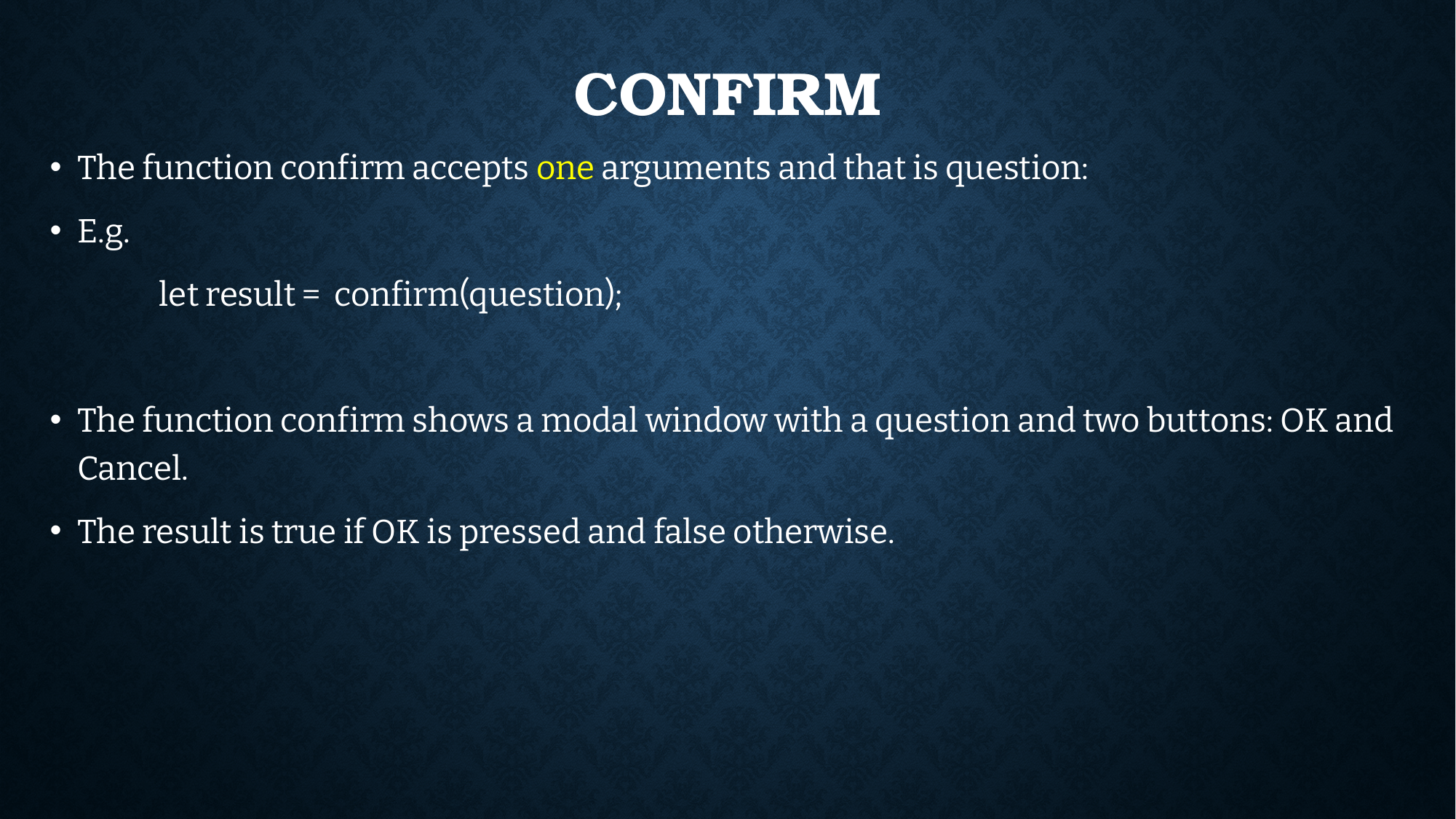

# confirm
The function confirm accepts one arguments and that is question:
E.g.
	let result =  confirm(question);

The function confirm shows a modal window with a question and two buttons: OK and Cancel.
The result is true if OK is pressed and false otherwise.